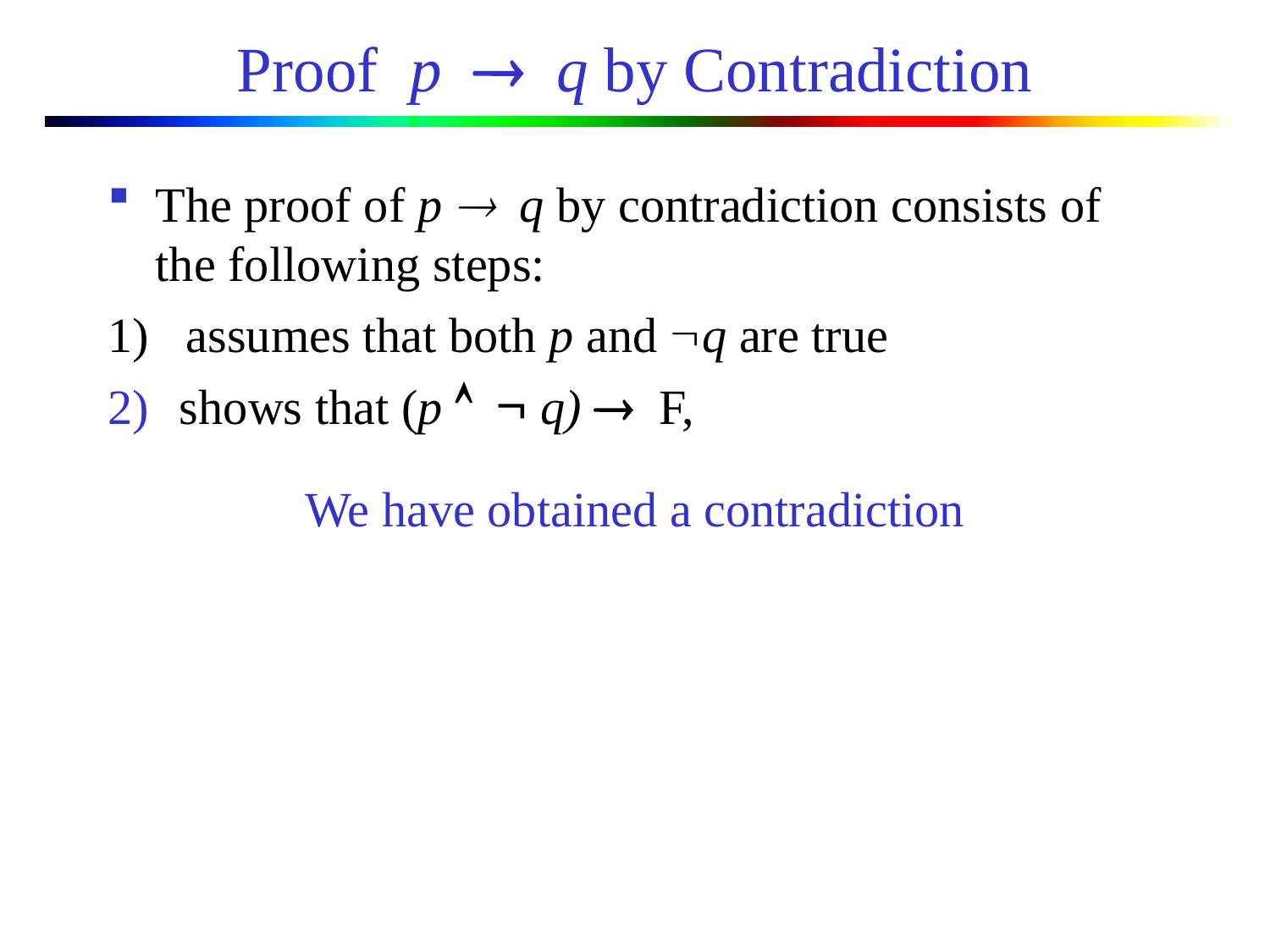

# Proof  p → q by Contradiction
The proof of p → q by contradiction consists of the following steps:
1)   assumes that both p and ¬q are true
shows that (p ∧ ¬ q) → F,

We have obtained a contradiction